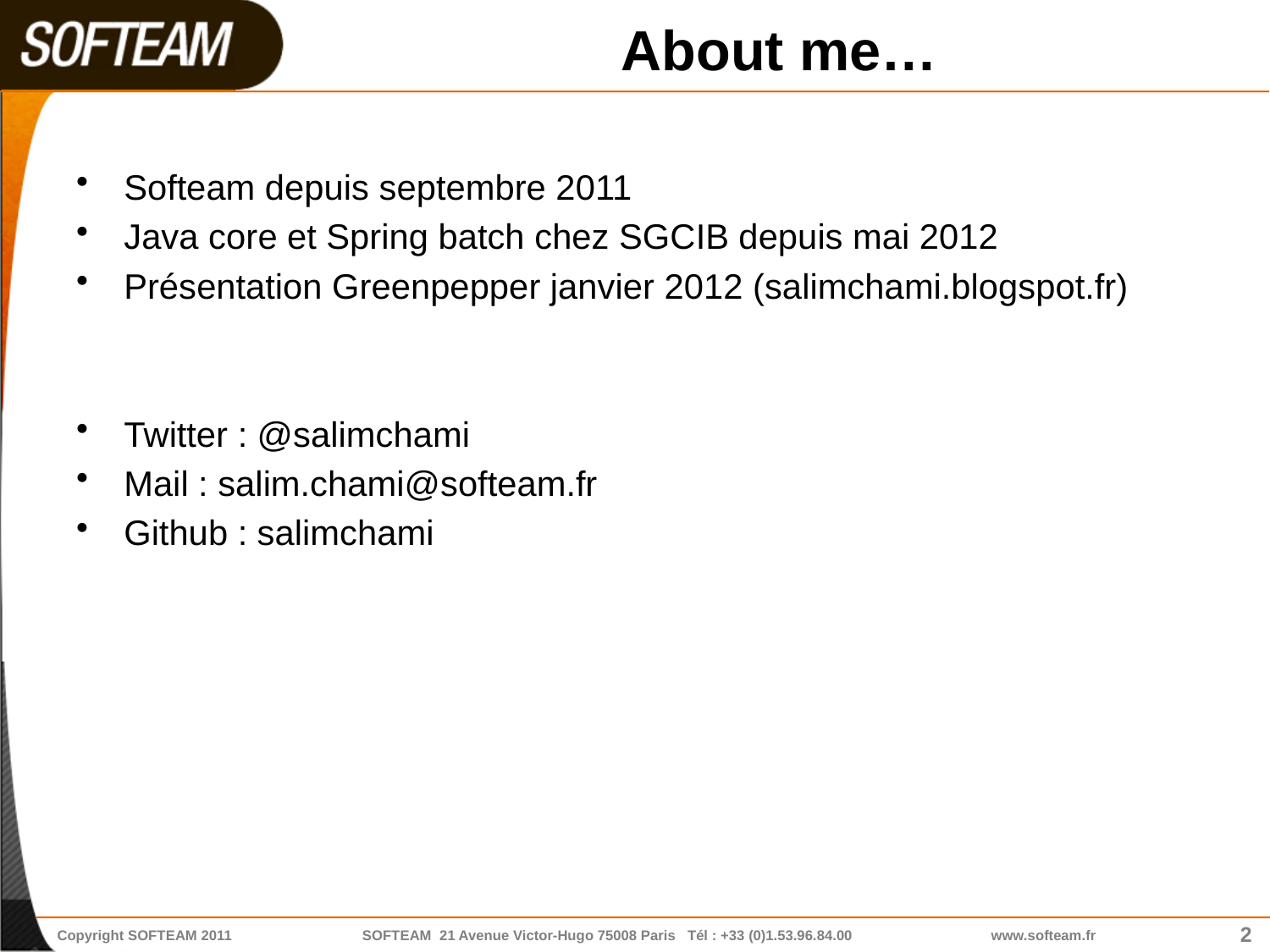

# About me…
Softeam depuis septembre 2011
Java core et Spring batch chez SGCIB depuis mai 2012
Présentation Greenpepper janvier 2012 (salimchami.blogspot.fr)

Twitter : @salimchami
Mail : salim.chami@softeam.fr
Github : salimchami